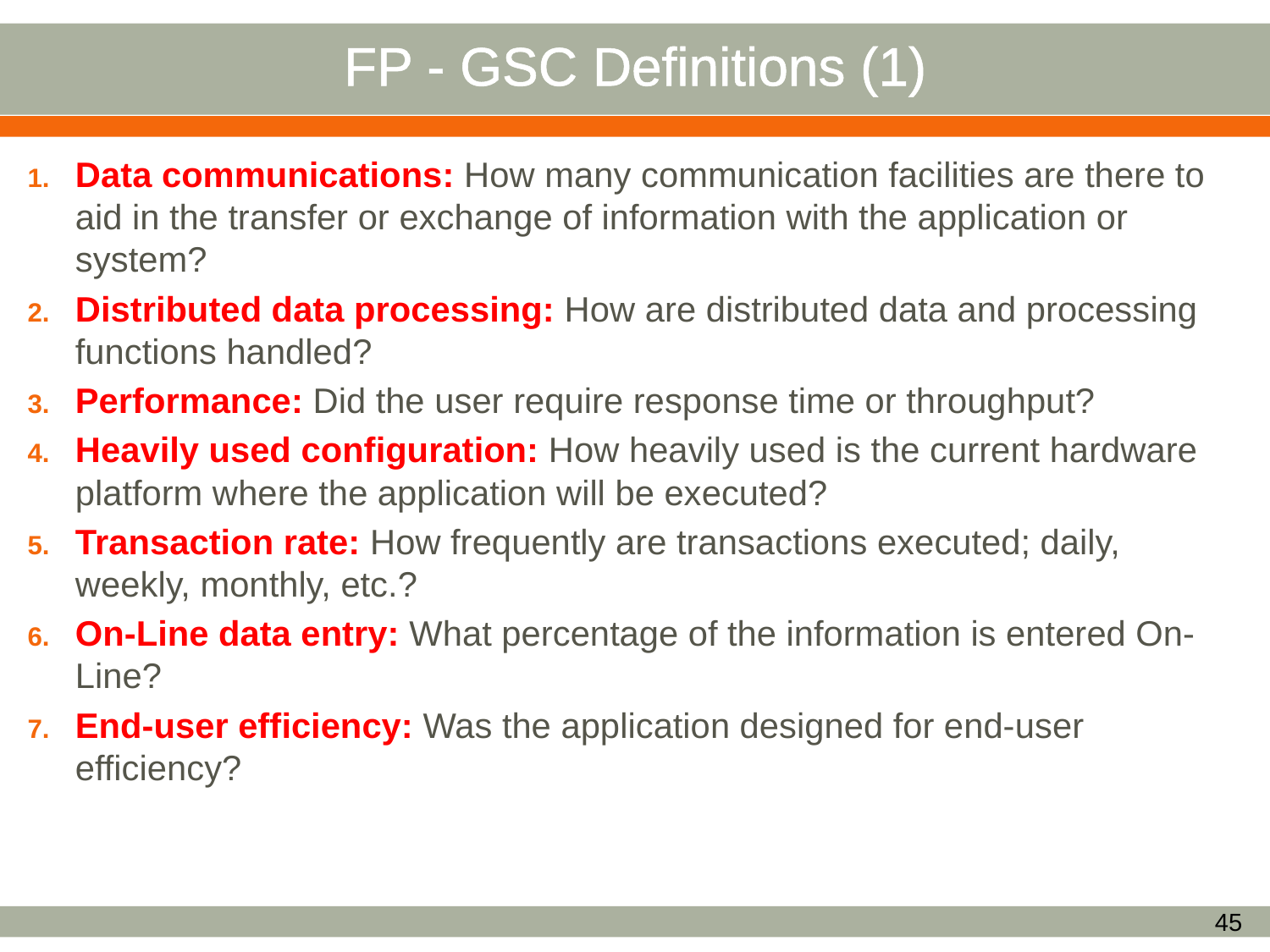

# FP - GSC Definitions (1)
Data communications: How many communication facilities are there to aid in the transfer or exchange of information with the application or system?
Distributed data processing: How are distributed data and processing functions handled?
Performance: Did the user require response time or throughput?
Heavily used configuration: How heavily used is the current hardware platform where the application will be executed?
Transaction rate: How frequently are transactions executed; daily, weekly, monthly, etc.?
On-Line data entry: What percentage of the information is entered On-Line?
End-user efficiency: Was the application designed for end-user efficiency?
45